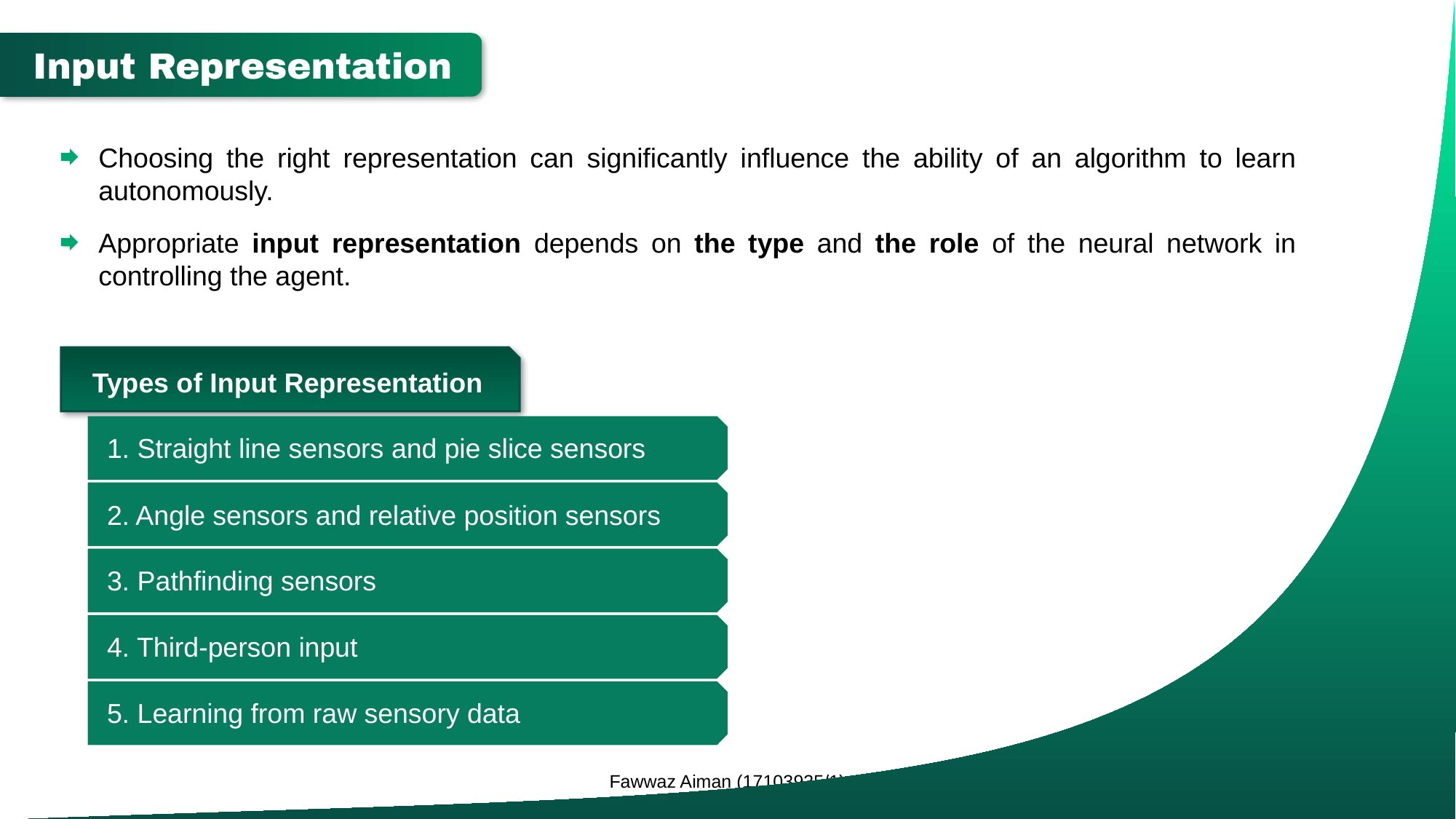

Input Representation
Choosing the right representation can significantly influence the ability of an algorithm to learn autonomously.

Appropriate input representation depends on the type and the role of the neural network in controlling the agent.

Types of Input Representation

1. Straight line sensors and pie slice sensors
2. Angle sensors and relative position sensors
3. Pathfinding sensors
4. Third-person input
5. Learning from raw sensory data
Fawwaz Aiman (17103935/1)
10